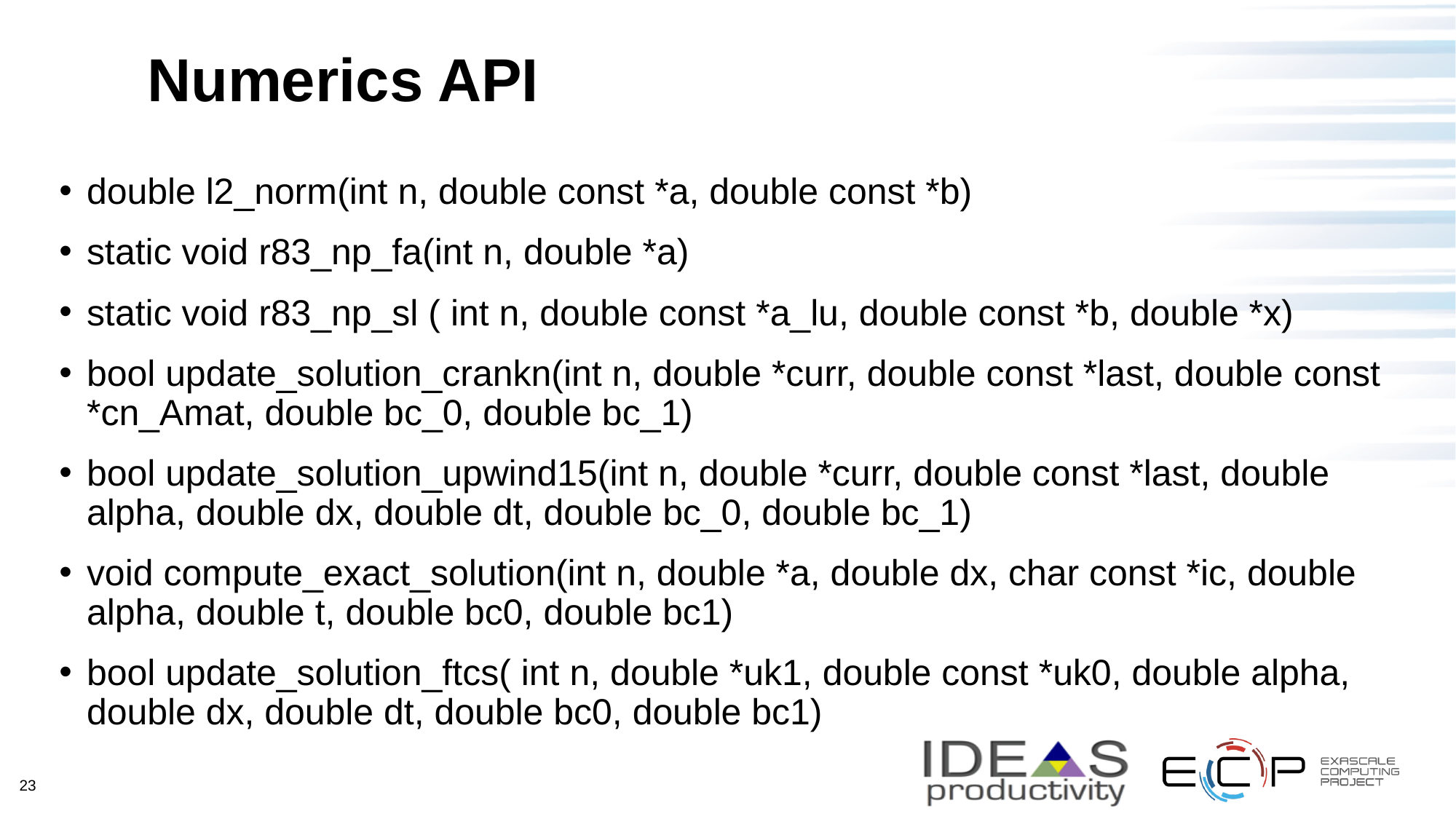

# Numerics API

double l2_norm(int n, double const *a, double const *b)
static void r83_np_fa(int n, double *a)
static void r83_np_sl ( int n, double const *a_lu, double const *b, double *x)
bool update_solution_crankn(int n, double *curr, double const *last, double const *cn_Amat, double bc_0, double bc_1)
bool update_solution_upwind15(int n, double *curr, double const *last, double alpha, double dx, double dt, double bc_0, double bc_1)
void compute_exact_solution(int n, double *a, double dx, char const *ic, double alpha, double t, double bc0, double bc1)
bool update_solution_ftcs( int n, double *uk1, double const *uk0, double alpha, double dx, double dt, double bc0, double bc1)